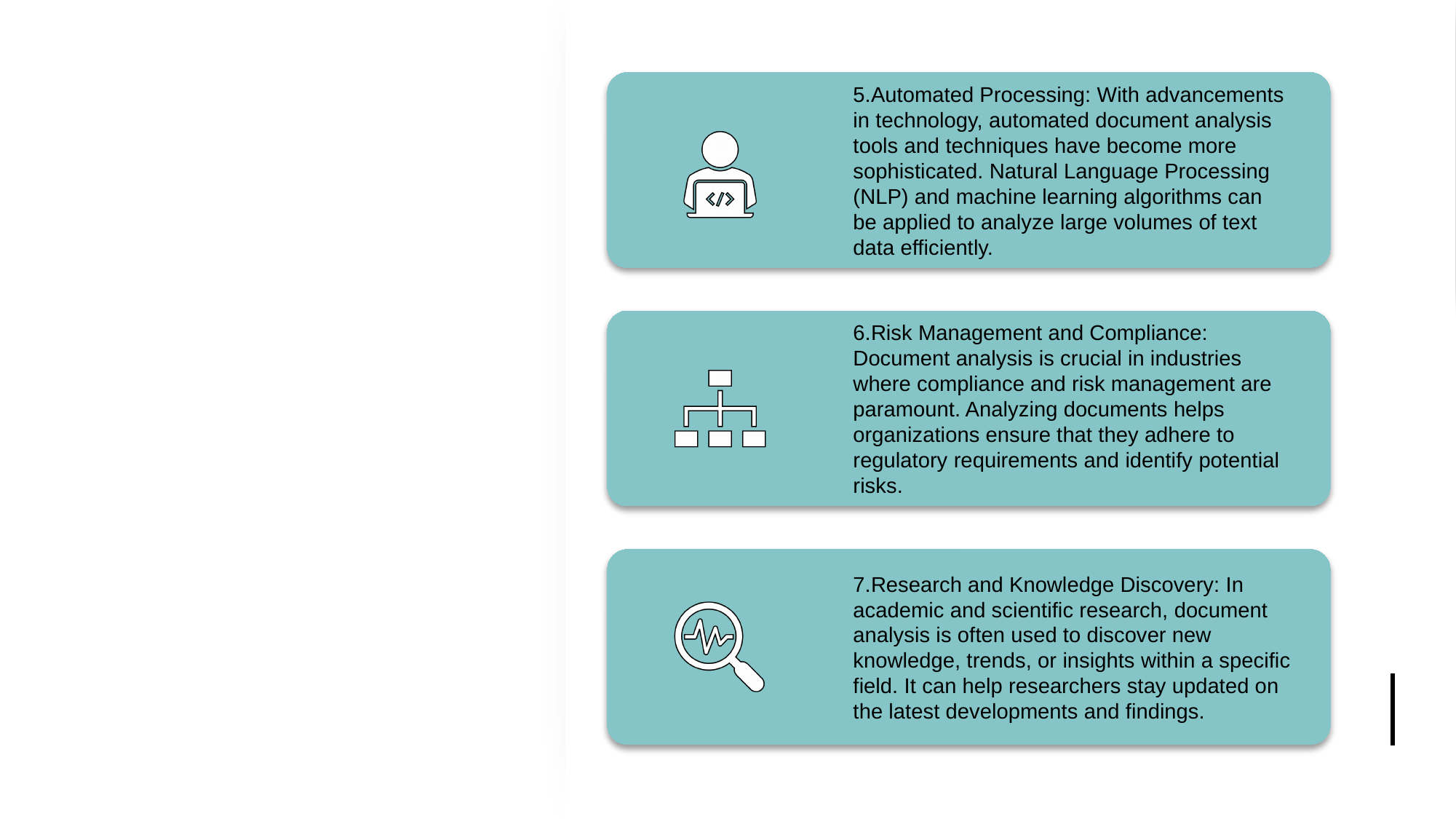

5.Automated Processing: With advancements in technology, automated document analysis tools and techniques have become more sophisticated. Natural Language Processing (NLP) and machine learning algorithms can be applied to analyze large volumes of text data efficiently.
6.Risk Management and Compliance: Document analysis is crucial in industries where compliance and risk management are paramount. Analyzing documents helps organizations ensure that they adhere to regulatory requirements and identify potential risks.
7.Research and Knowledge Discovery: In academic and scientific research, document analysis is often used to discover new knowledge, trends, or insights within a specific field. It can help researchers stay updated on the latest developments and findings.